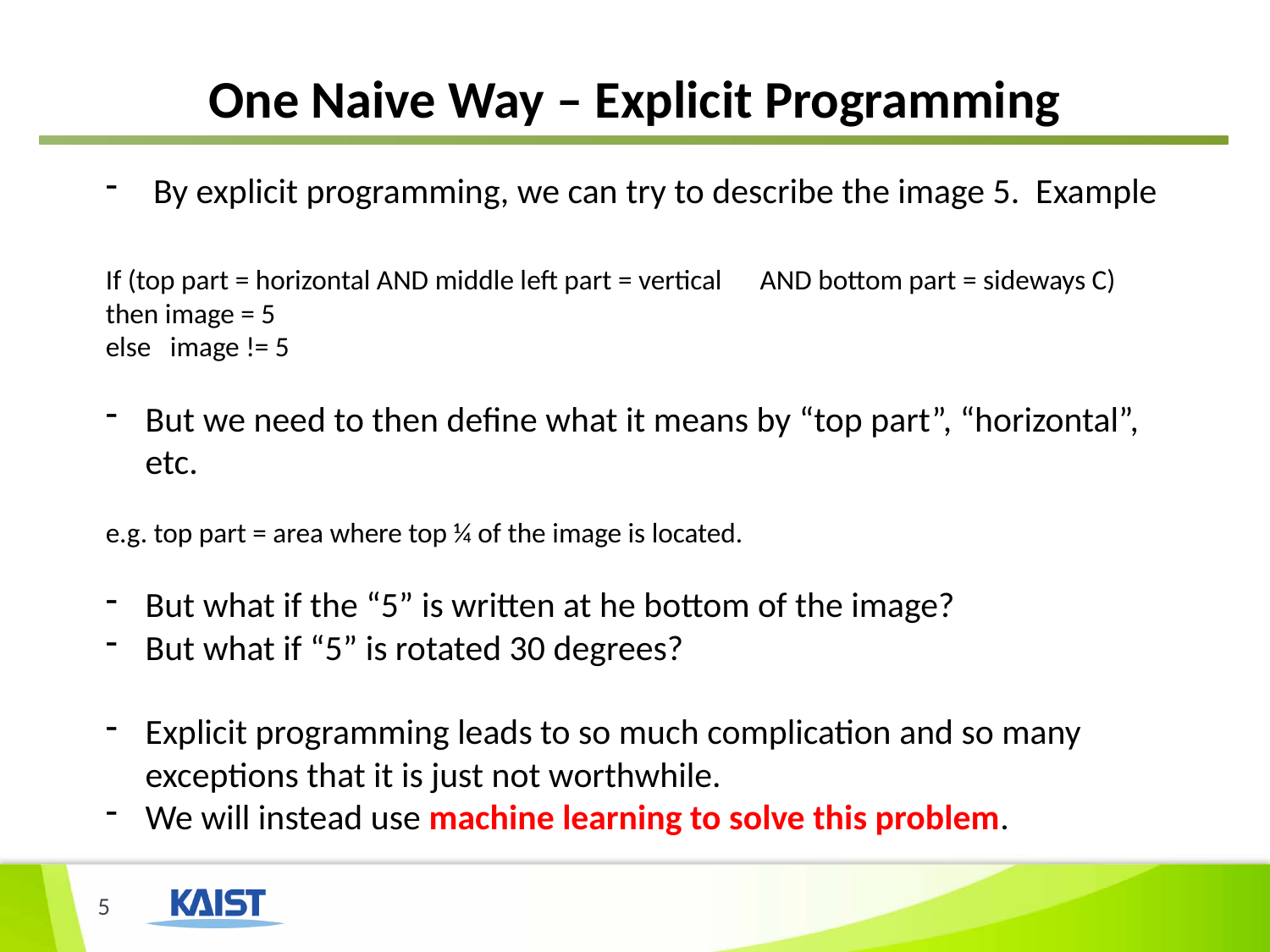

# One Naive Way – Explicit Programming
By explicit programming, we can try to describe the image 5.  Example

If (top part = horizontal AND middle left part = vertical      AND bottom part = sideways C)
then image = 5
else   image != 5

But we need to then define what it means by “top part”, “horizontal”, etc.

e.g. top part = area where top ¼ of the image is located.

But what if the “5” is written at he bottom of the image?
But what if “5” is rotated 30 degrees?

Explicit programming leads to so much complication and so many exceptions that it is just not worthwhile.
We will instead use machine learning to solve this problem.

5